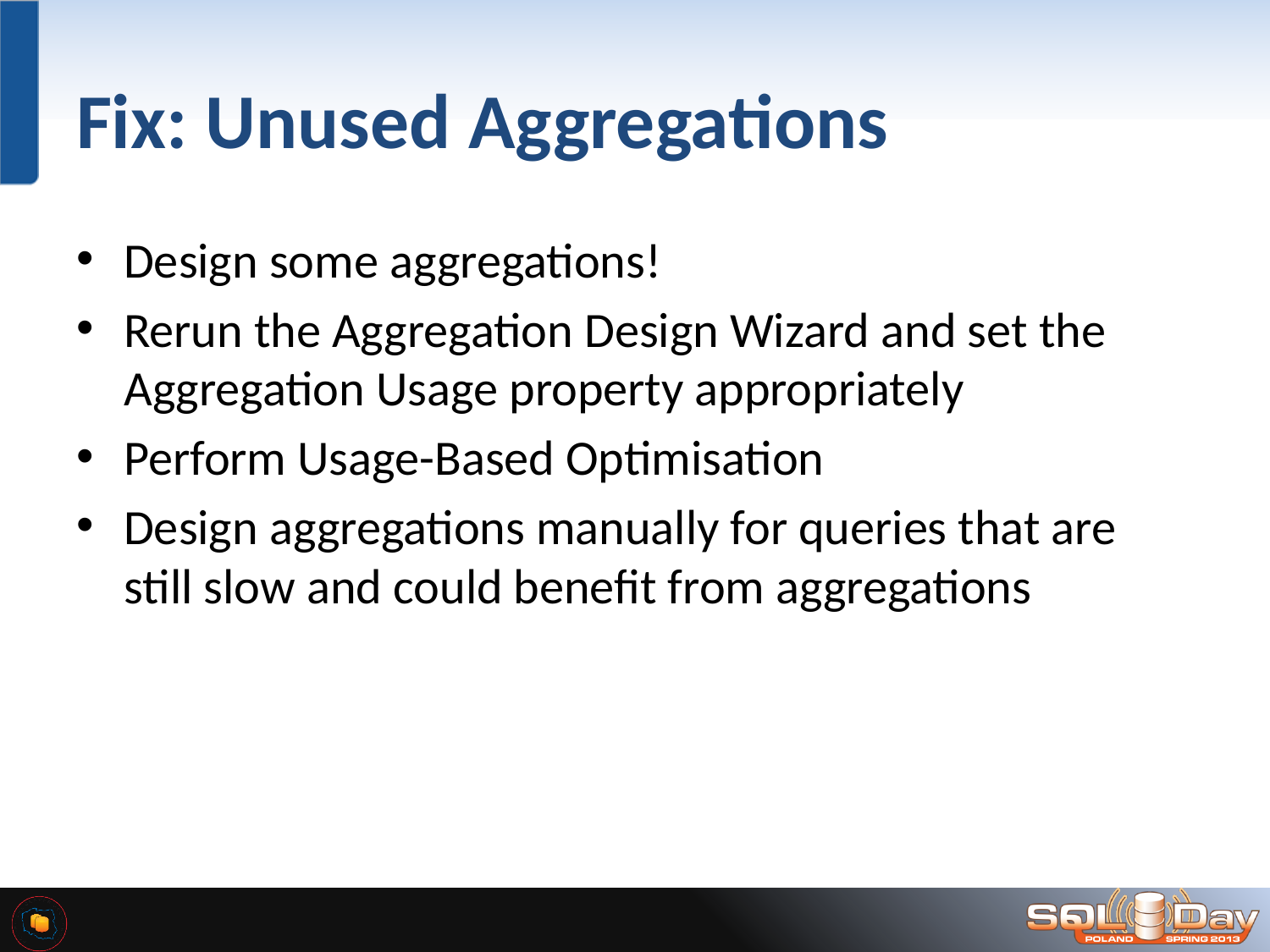

# Fix: Unused Aggregations
Design some aggregations!
Rerun the Aggregation Design Wizard and set the Aggregation Usage property appropriately
Perform Usage-Based Optimisation
Design aggregations manually for queries that are still slow and could benefit from aggregations